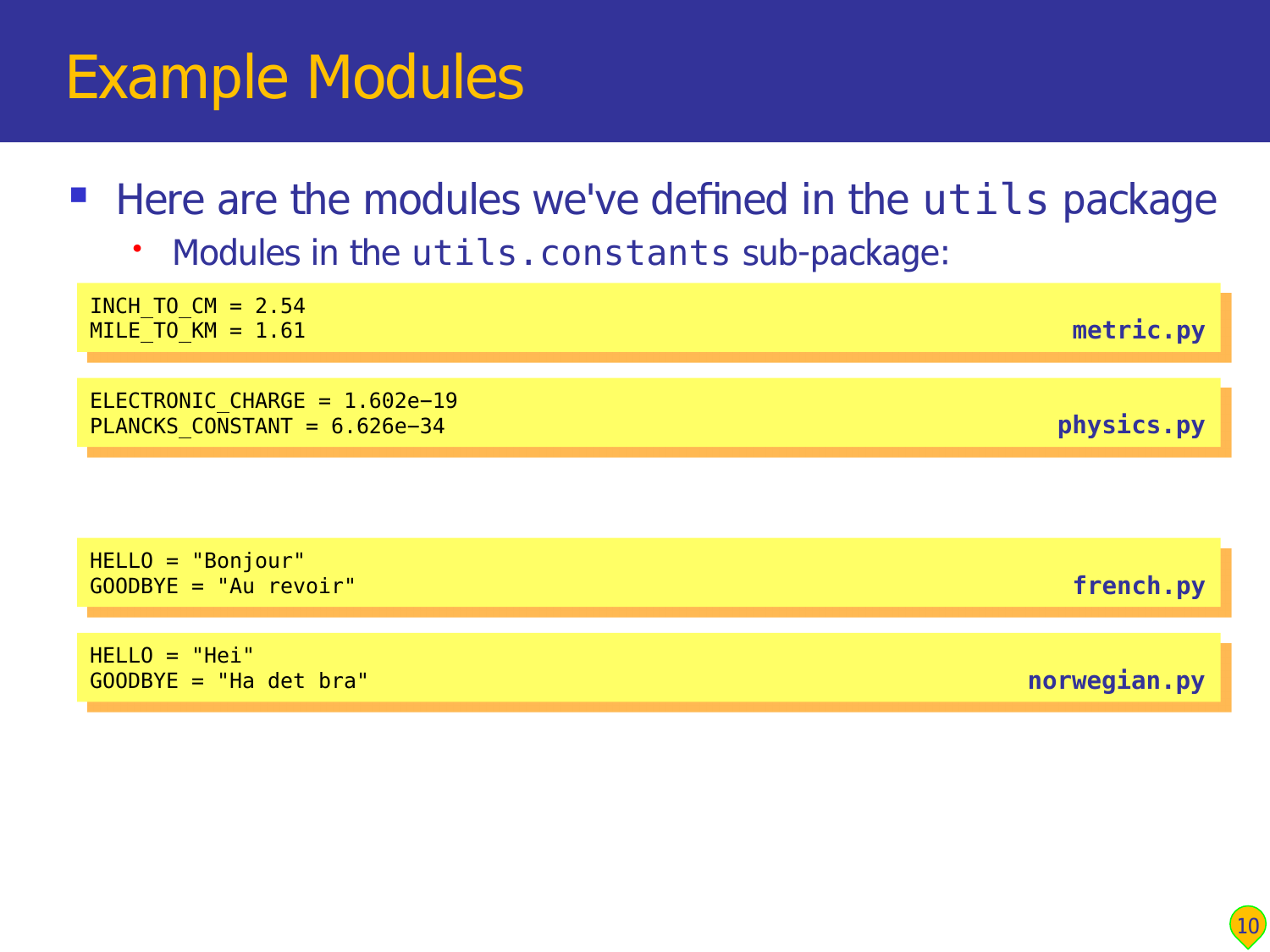

# Example Modules
Here are the modules we've defined in the utils package
Modules in the utils.constants sub-package:

Modules in the utils.messages sub-package:

INCH_TO_CM = 2.54
MILE_TO_KM = 1.61
metric.py
ELECTRONIC_CHARGE = 1.602e−19
PLANCKS_CONSTANT = 6.626e−34
physics.py
HELLO = "Bonjour"
GOODBYE = "Au revoir"
french.py
HELLO = "Hei"
GOODBYE = "Ha det bra"
norwegian.py
10